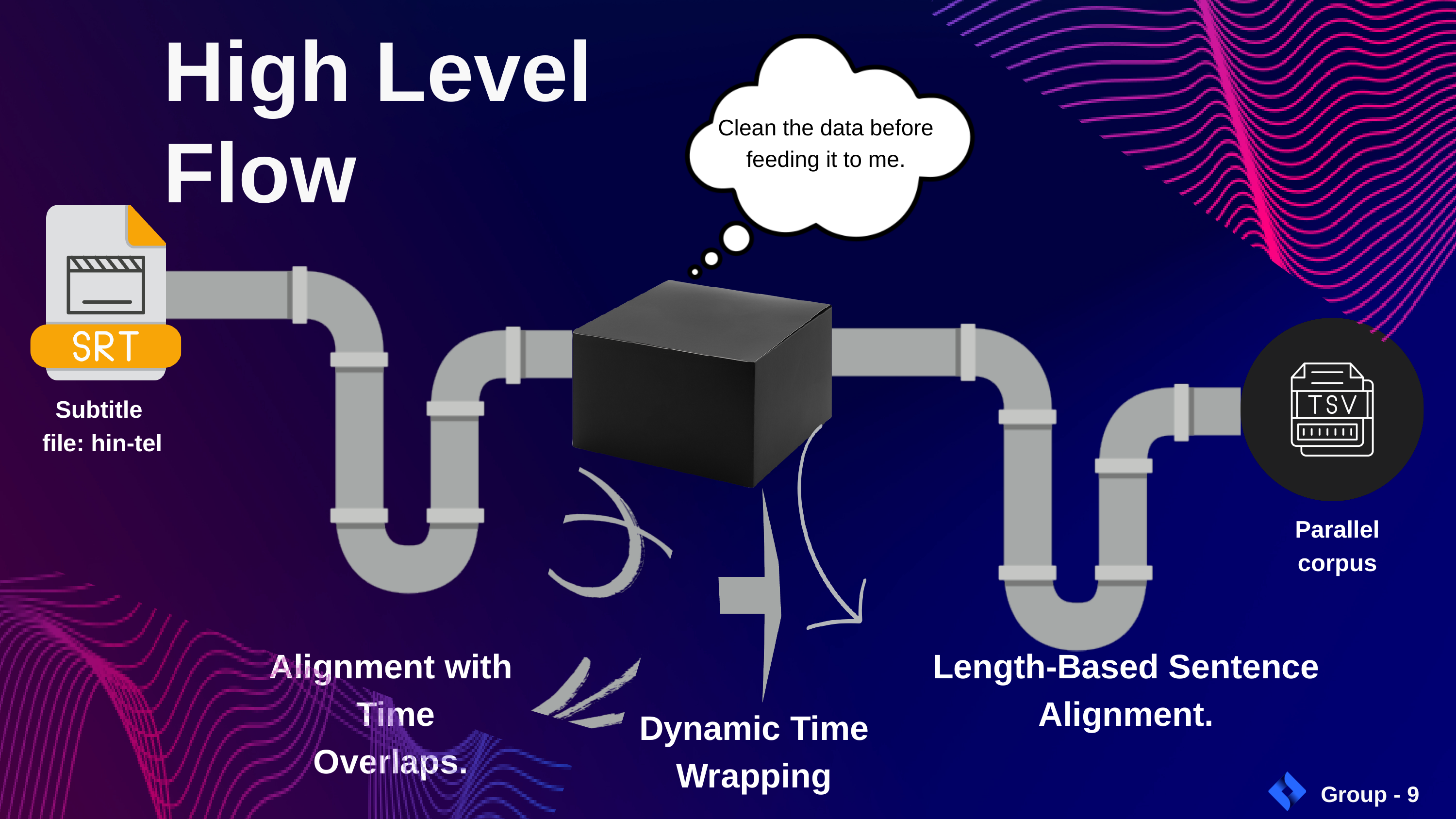

High Level Flow

Clean the data before feeding it to me.

Subtitle
 file: hin-tel

Parallel corpus

Alignment with
 Time Overlaps.
Length-Based Sentence Alignment.
Dynamic Time
Wrapping

Group - 9